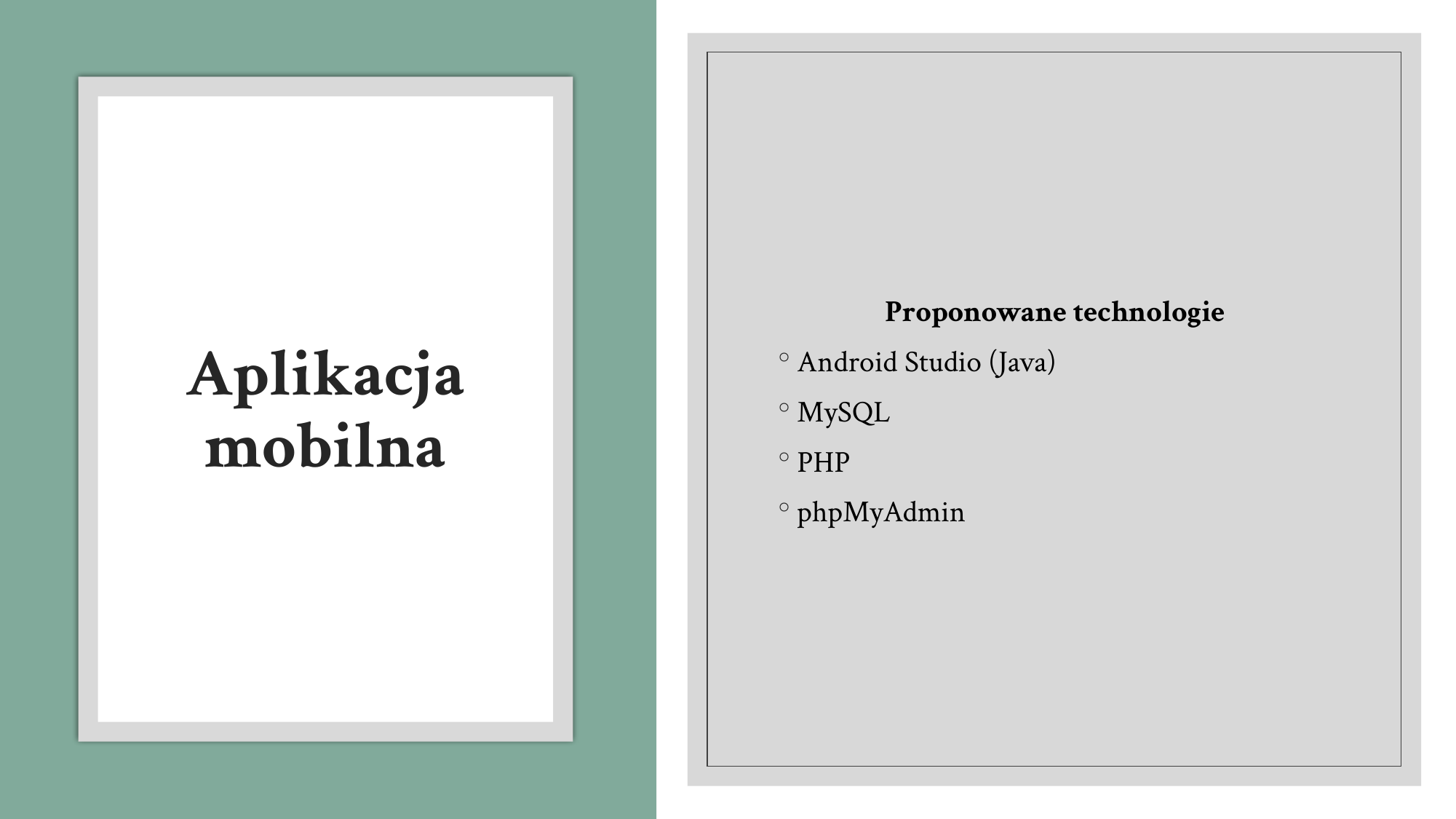

Proponowane technologie
Android Studio (Java)
MySQL
PHP
phpMyAdmin
# Aplikacja mobilna